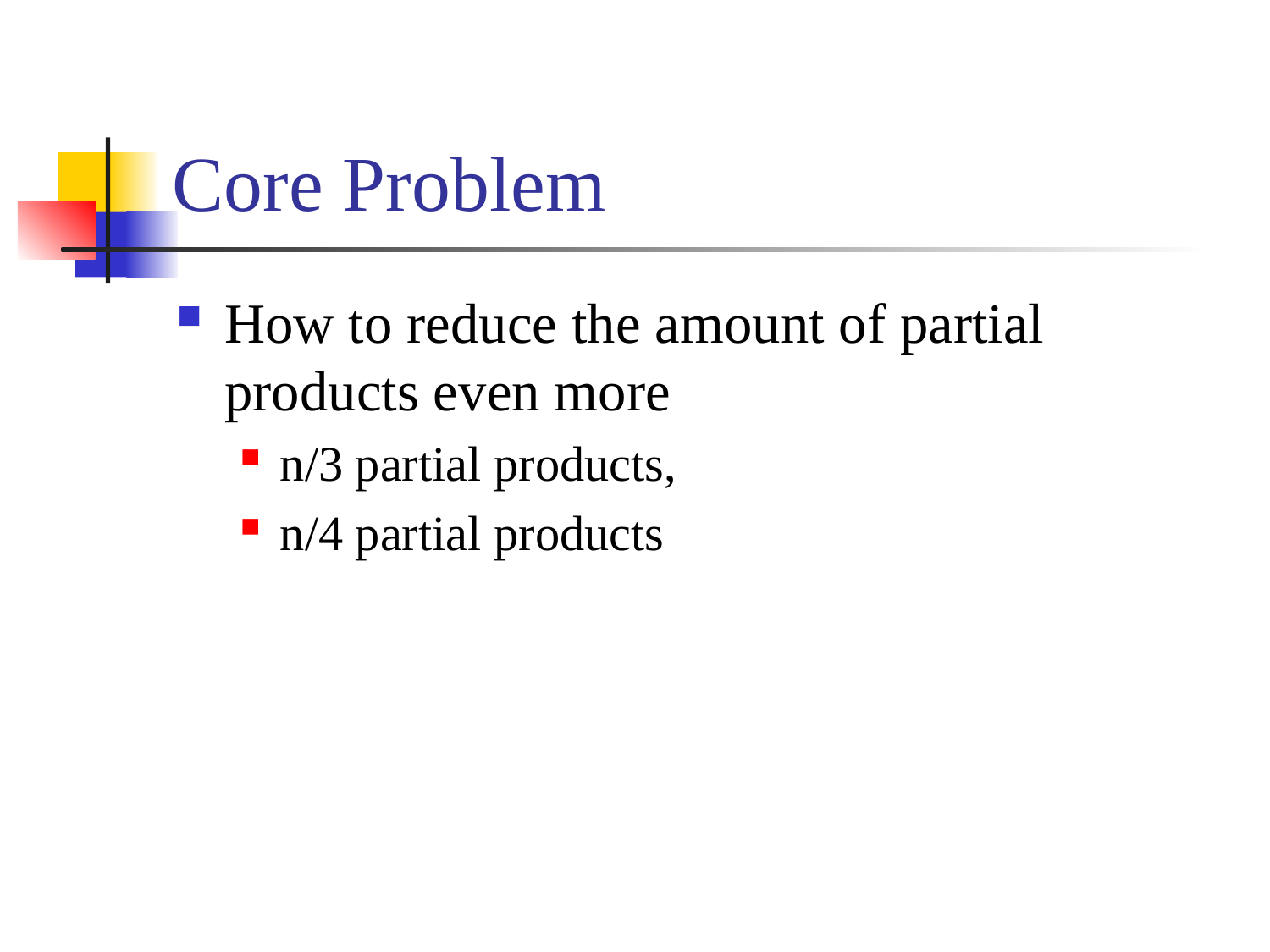

# Core Problem
How to reduce the amount of partial products even more
n/3 partial products,
n/4 partial products